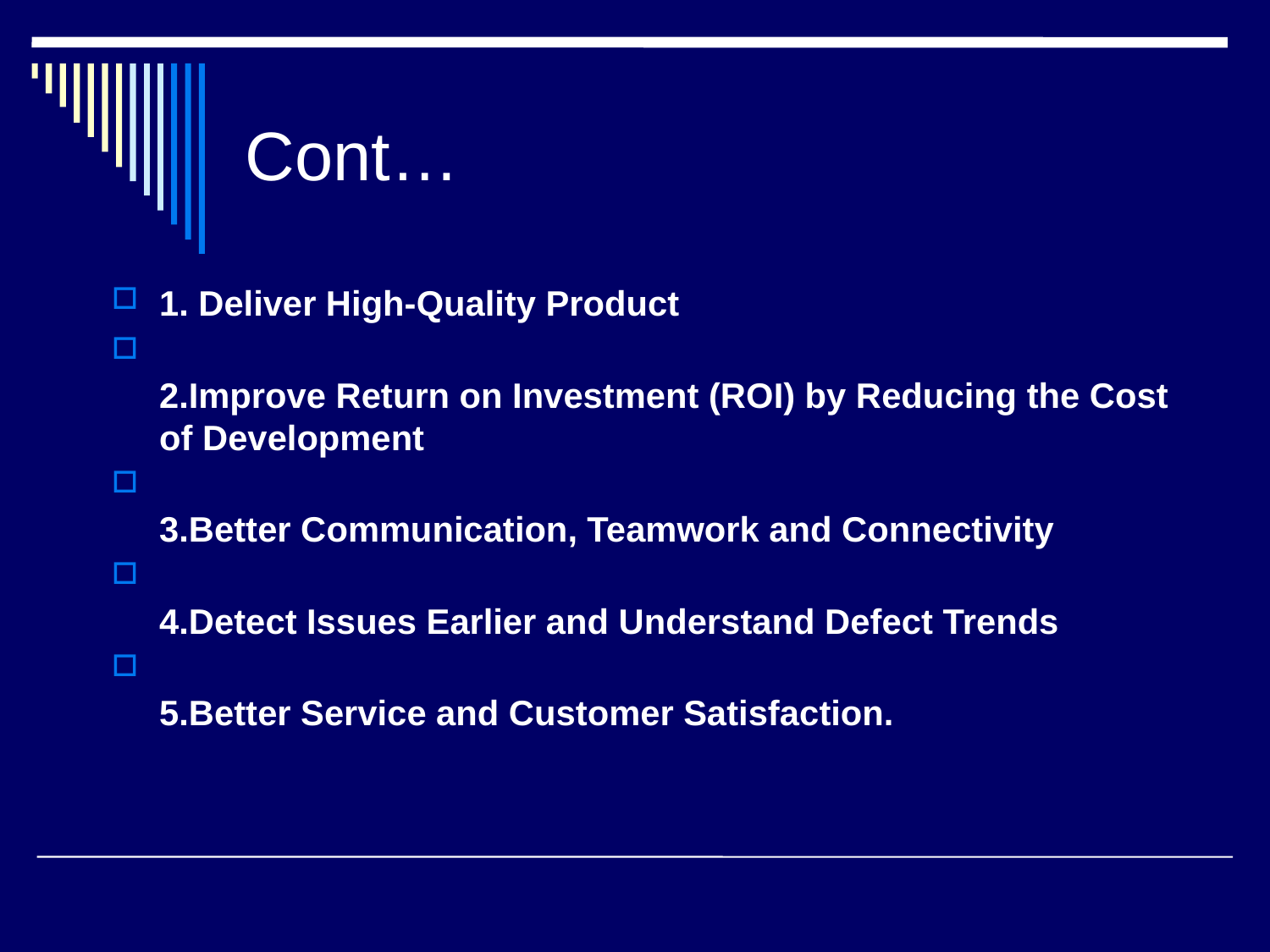

# Cont…
1. Deliver High-Quality Product
2.Improve Return on Investment (ROI) by Reducing the Cost of Development
3.Better Communication, Teamwork and Connectivity
4.Detect Issues Earlier and Understand Defect Trends
5.Better Service and Customer Satisfaction.